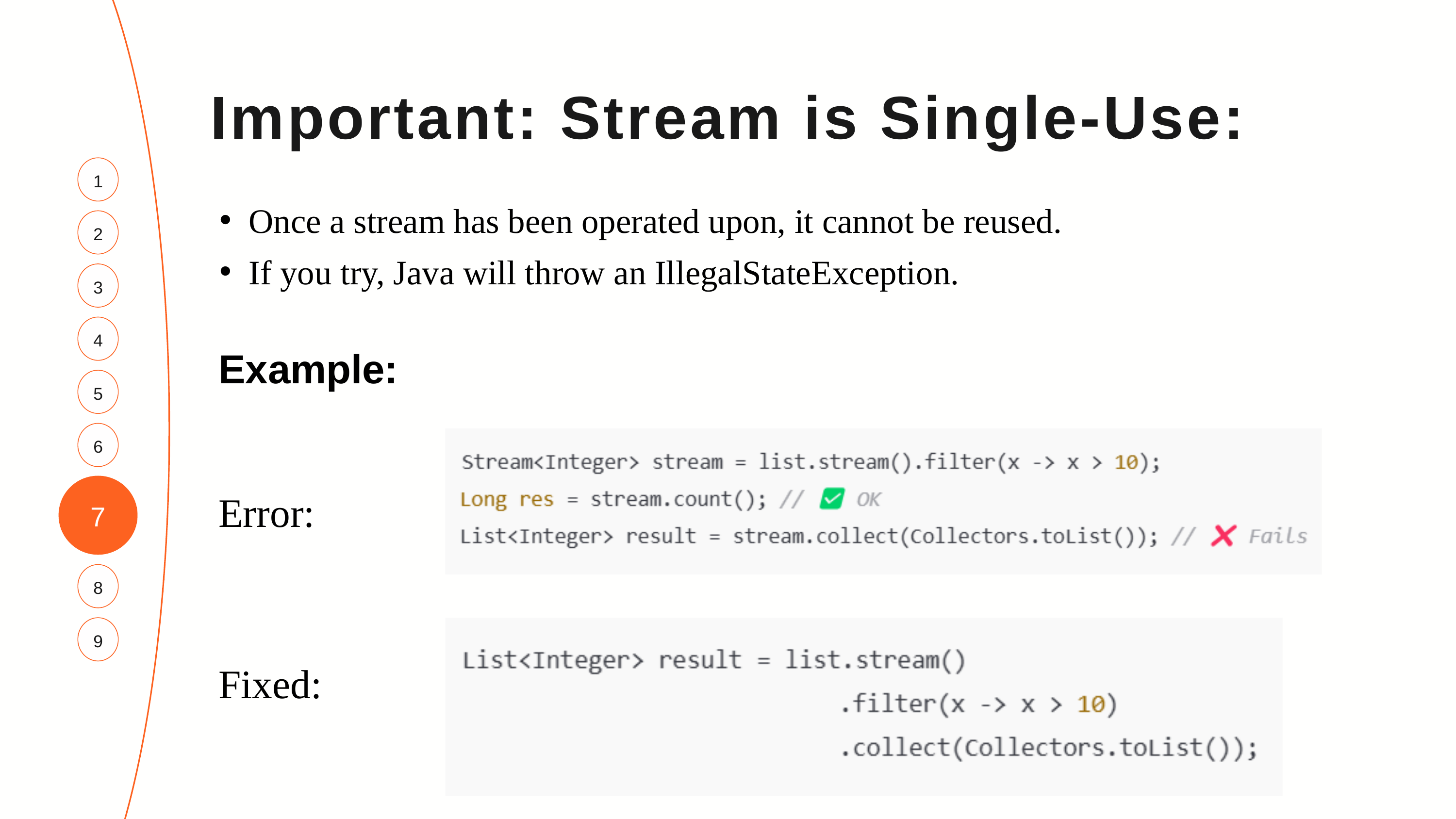

Important: Stream is Single-Use:

1
Once a stream has been operated upon, it cannot be reused.
If you try, Java will throw an IllegalStateException.

2

3

4
Example:

5

6

Error:

7

8

9

Fixed: